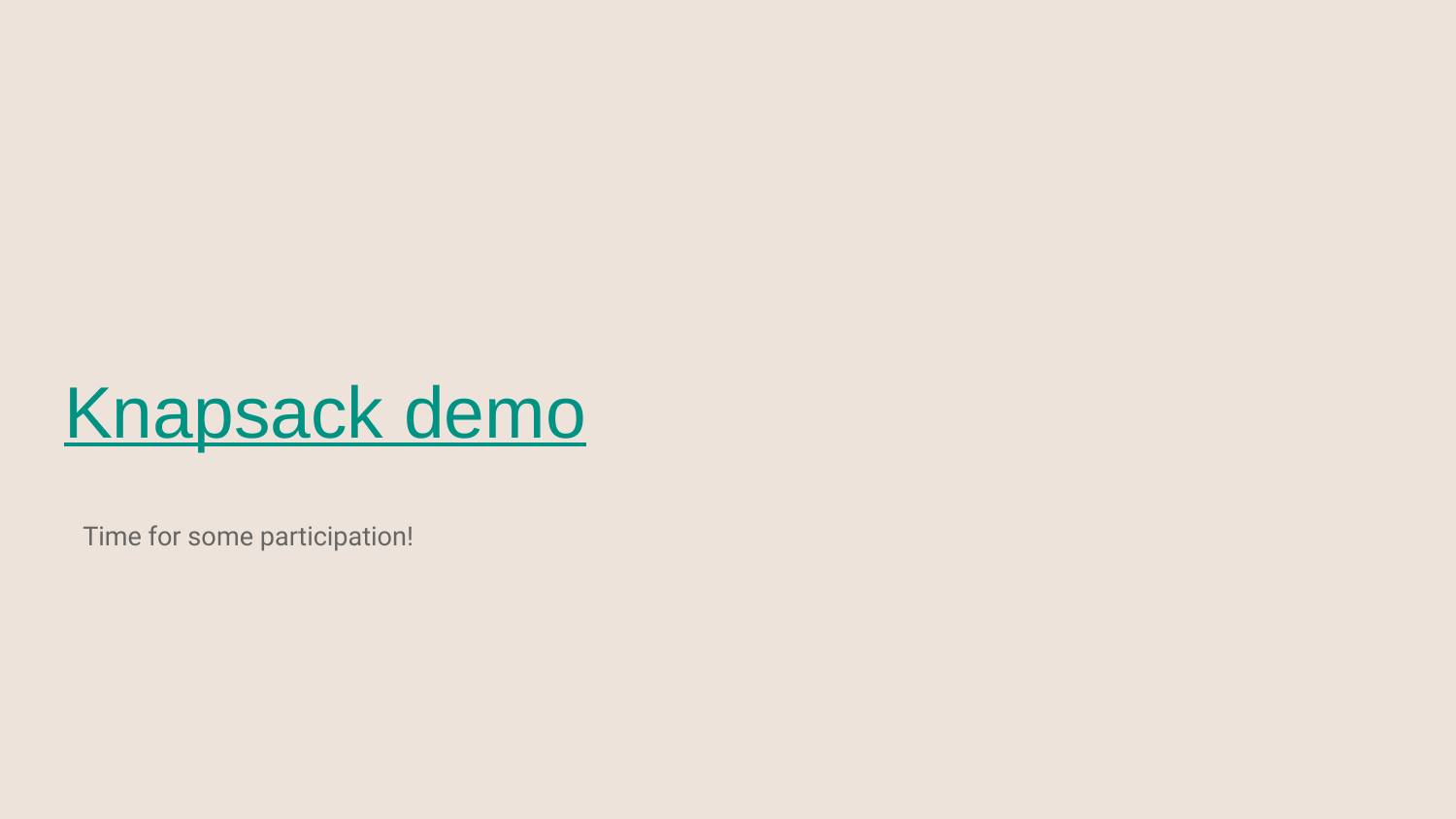

# Knapsack demo
Time for some participation!